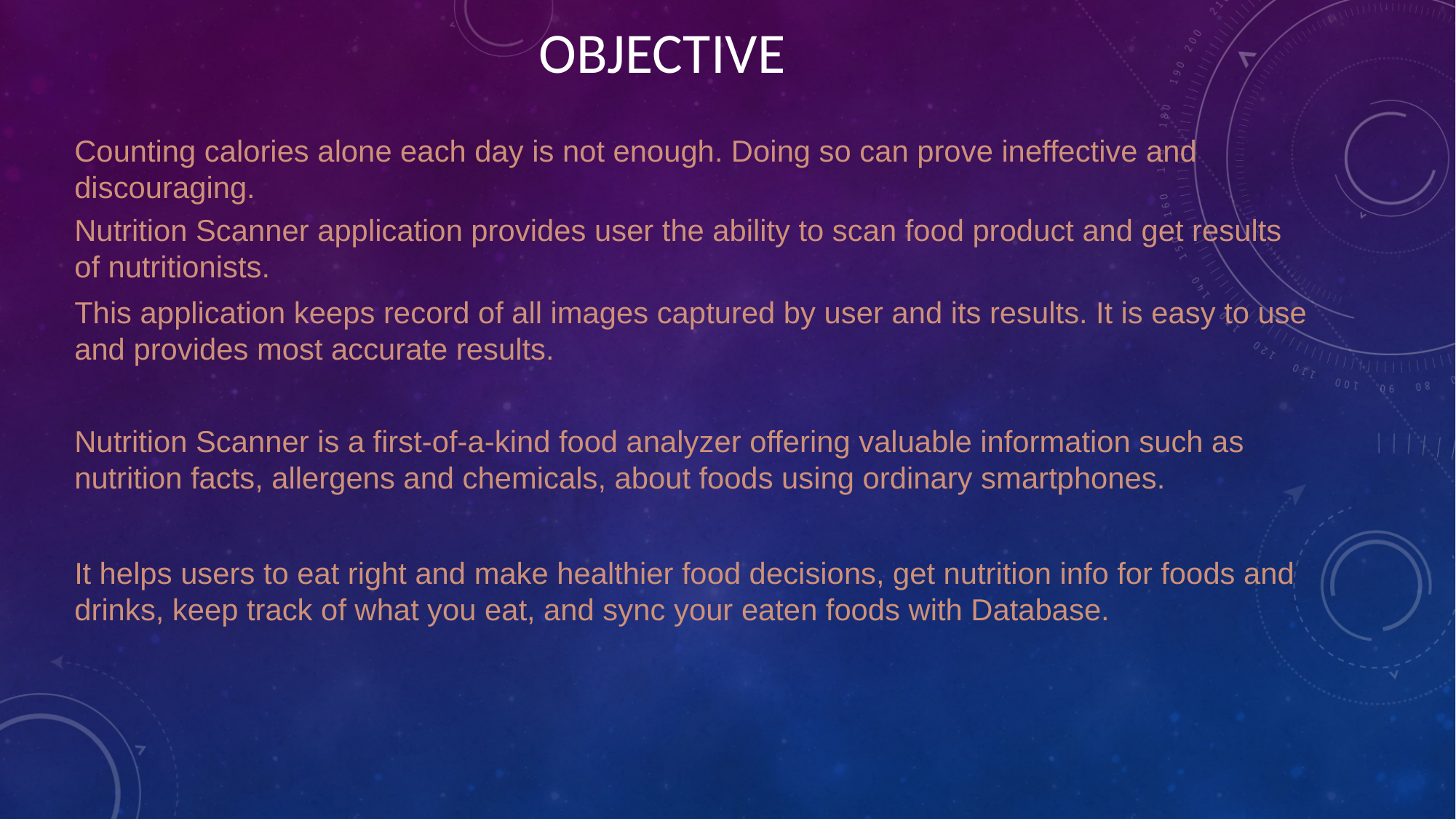

# Objective
Counting calories alone each day is not enough. Doing so can prove ineffective and discouraging.
Nutrition Scanner application provides user the ability to scan food product and get results of nutritionists.
This application keeps record of all images captured by user and its results. It is easy to use and provides most accurate results.
Nutrition Scanner is a first-of-a-kind food analyzer offering valuable information such as nutrition facts, allergens and chemicals, about foods using ordinary smartphones.
It helps users to eat right and make healthier food decisions, get nutrition info for foods and drinks, keep track of what you eat, and sync your eaten foods with Database.